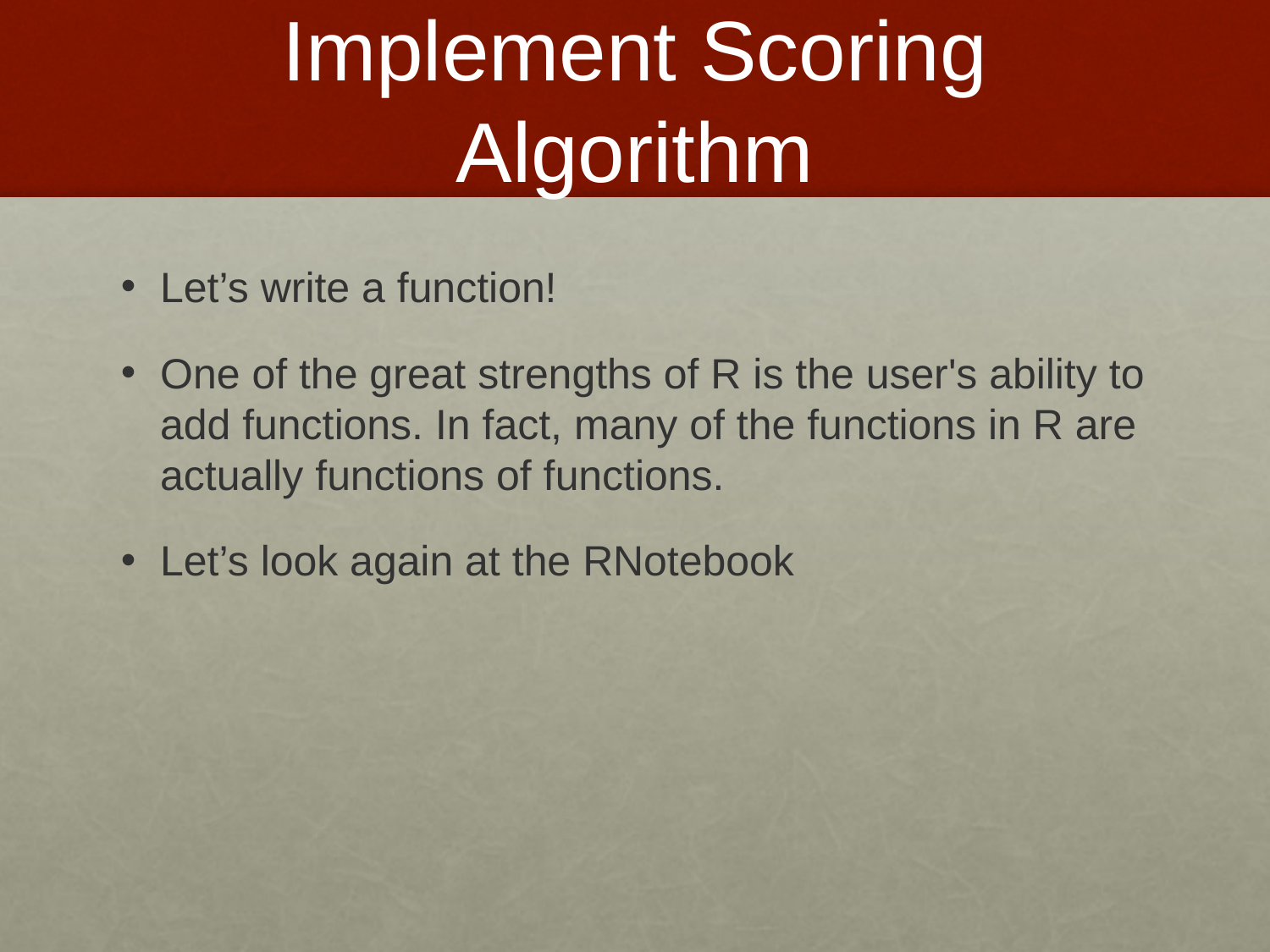

# Implement Scoring Algorithm
Let’s write a function!
One of the great strengths of R is the user's ability to add functions. In fact, many of the functions in R are actually functions of functions.
Let’s look again at the RNotebook